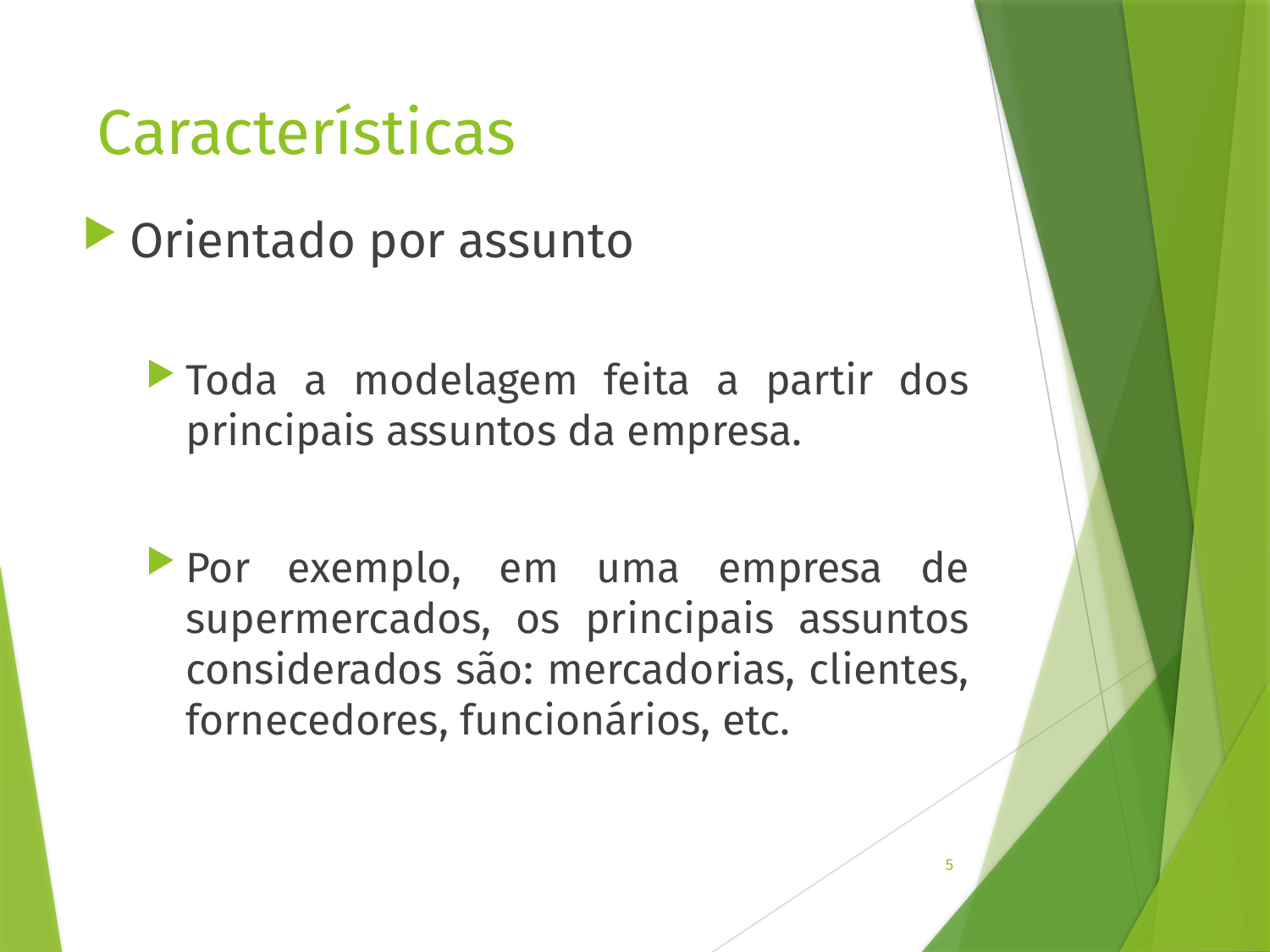

# Características
Orientado por assunto

Toda a modelagem feita a partir dos principais assuntos da empresa.

Por exemplo, em uma empresa de supermercados, os principais assuntos considerados são: mercadorias, clientes, fornecedores, funcionários, etc.

5